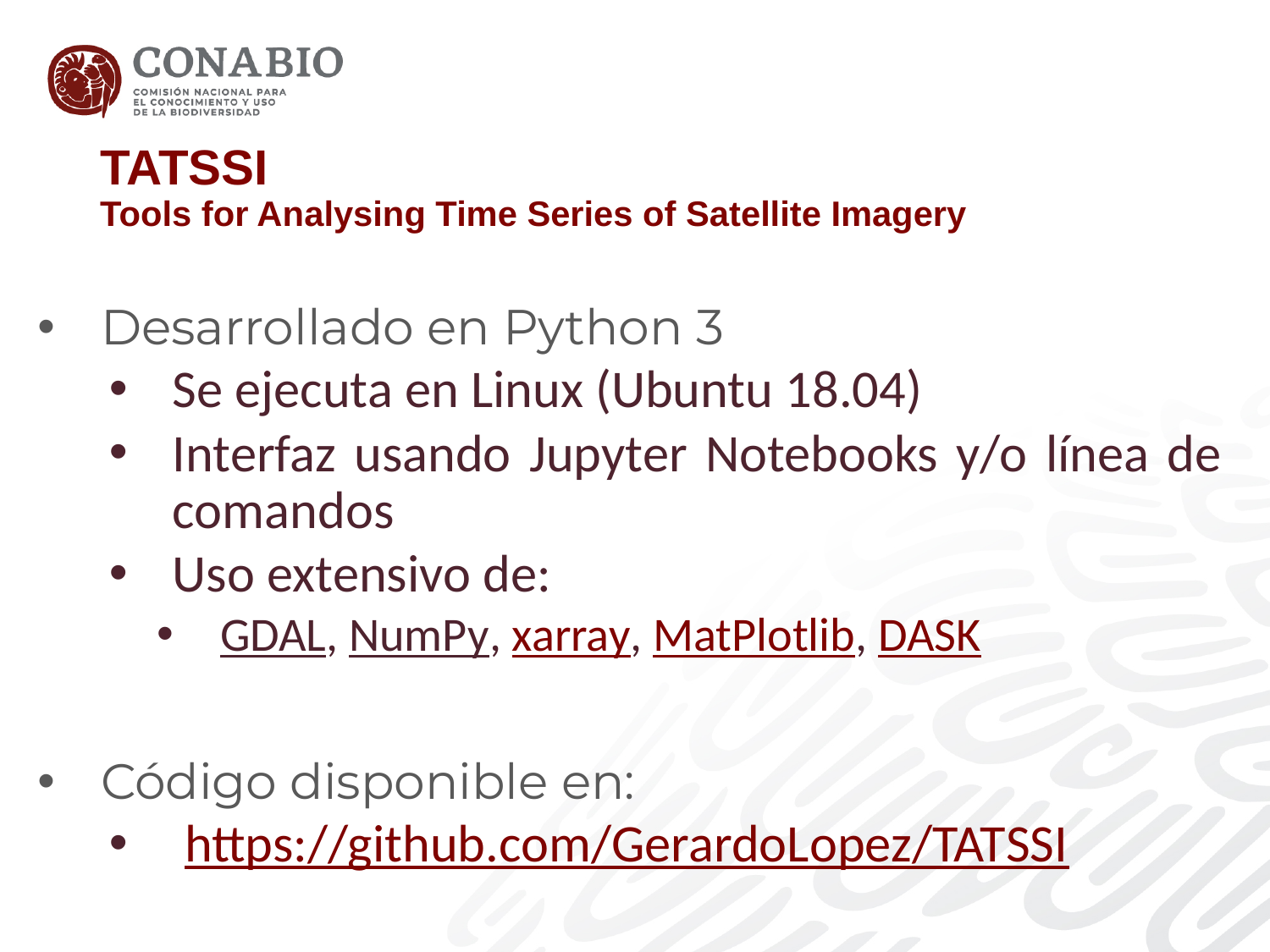

TATSSI
Tools for Analysing Time Series of Satellite Imagery
#
Desarrollado en Python 3
Se ejecuta en Linux (Ubuntu 18.04)
Interfaz usando Jupyter Notebooks y/o línea de comandos
Uso extensivo de:
GDAL, NumPy, xarray, MatPlotlib, DASK

Código disponible en:
 https://github.com/GerardoLopez/TATSSI